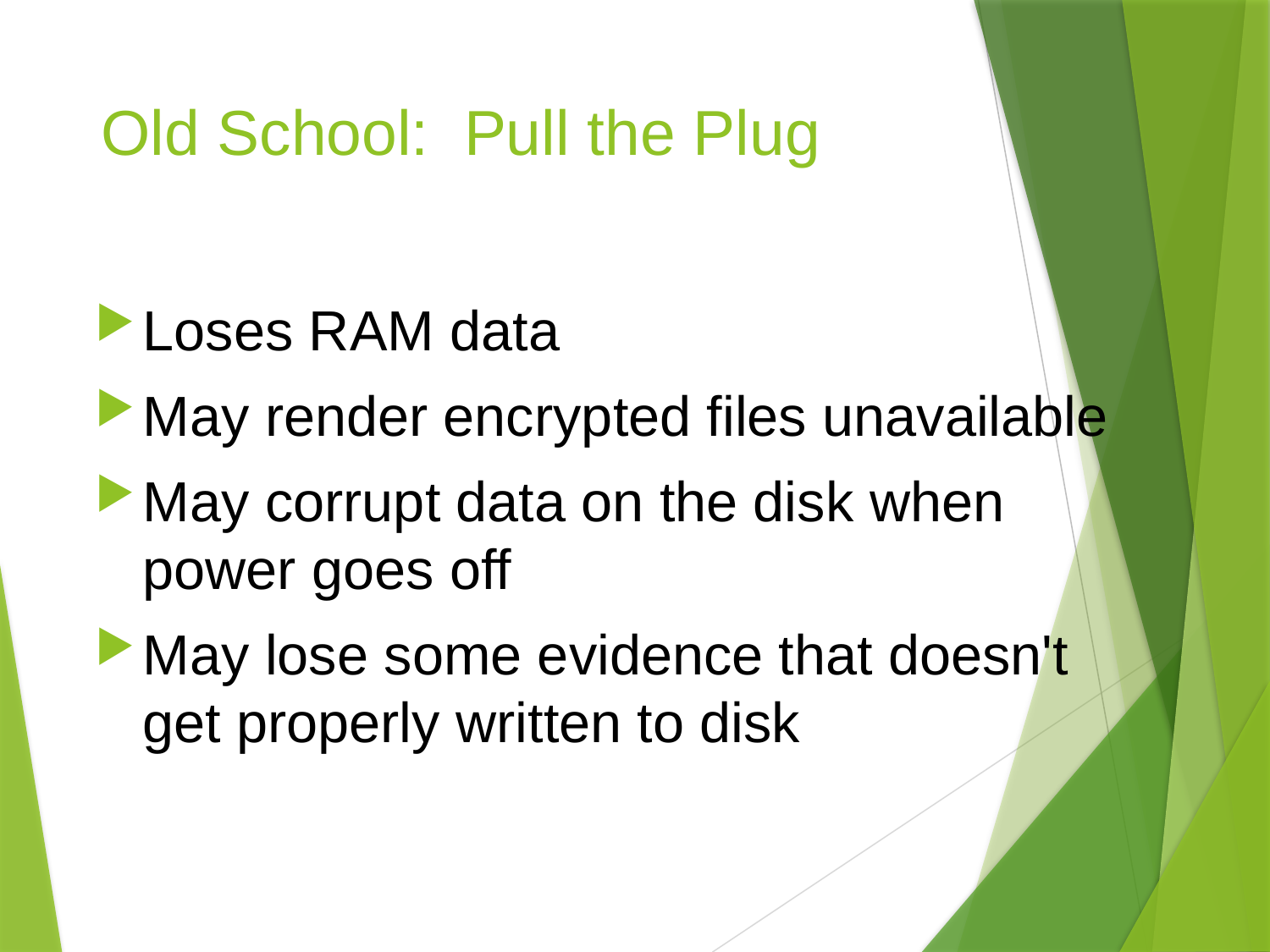

# Old School:  Pull the Plug
Loses RAM data
May render encrypted files unavailable
May corrupt data on the disk when power goes off
May lose some evidence that doesn't get properly written to disk